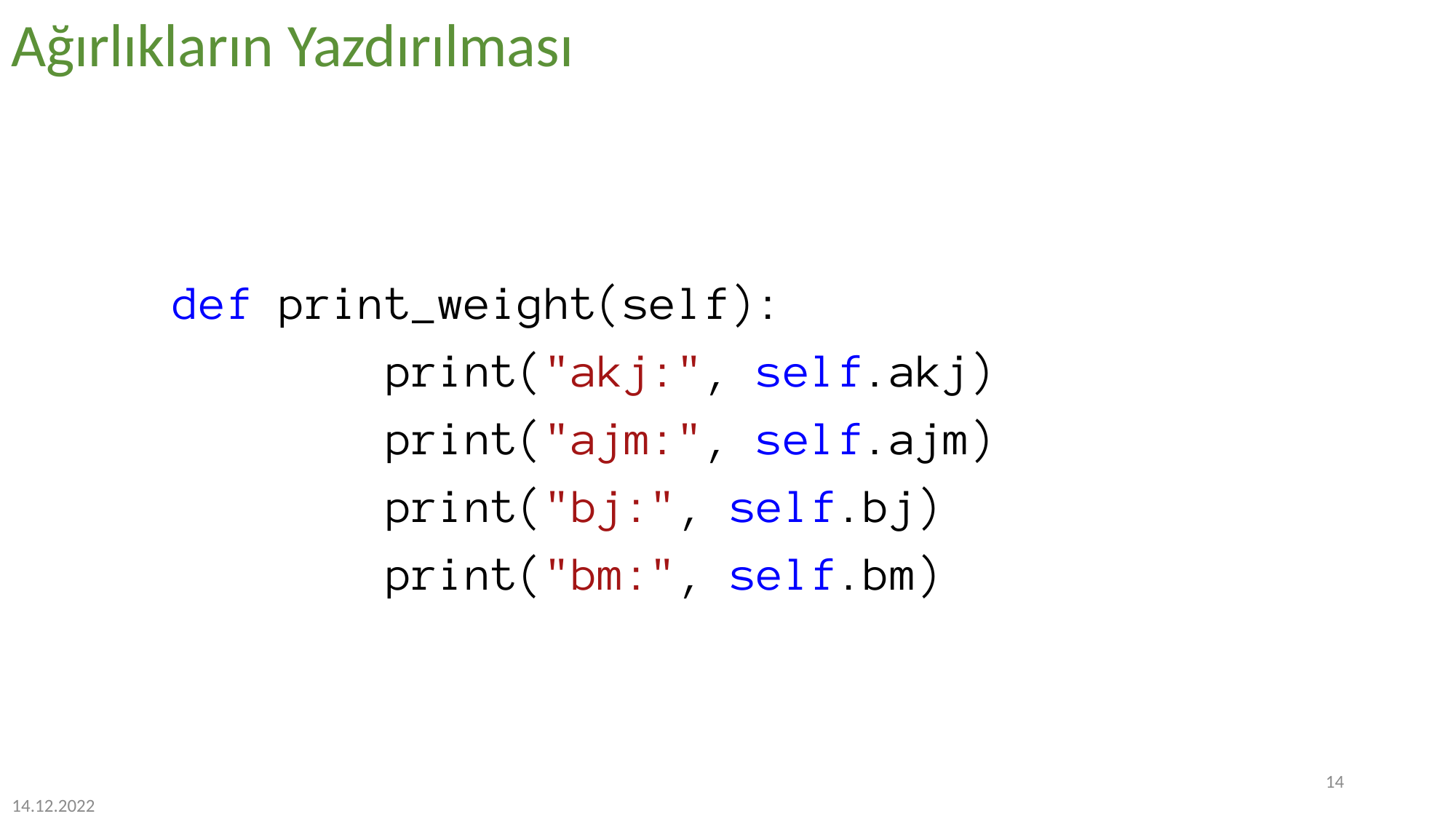

# Ağırlıkların Yazdırılması
def print_weight(self):
        print("akj:", self.akj)
        print("ajm:", self.ajm)
        print("bj:", self.bj)
        print("bm:", self.bm)
14
14.12.2022